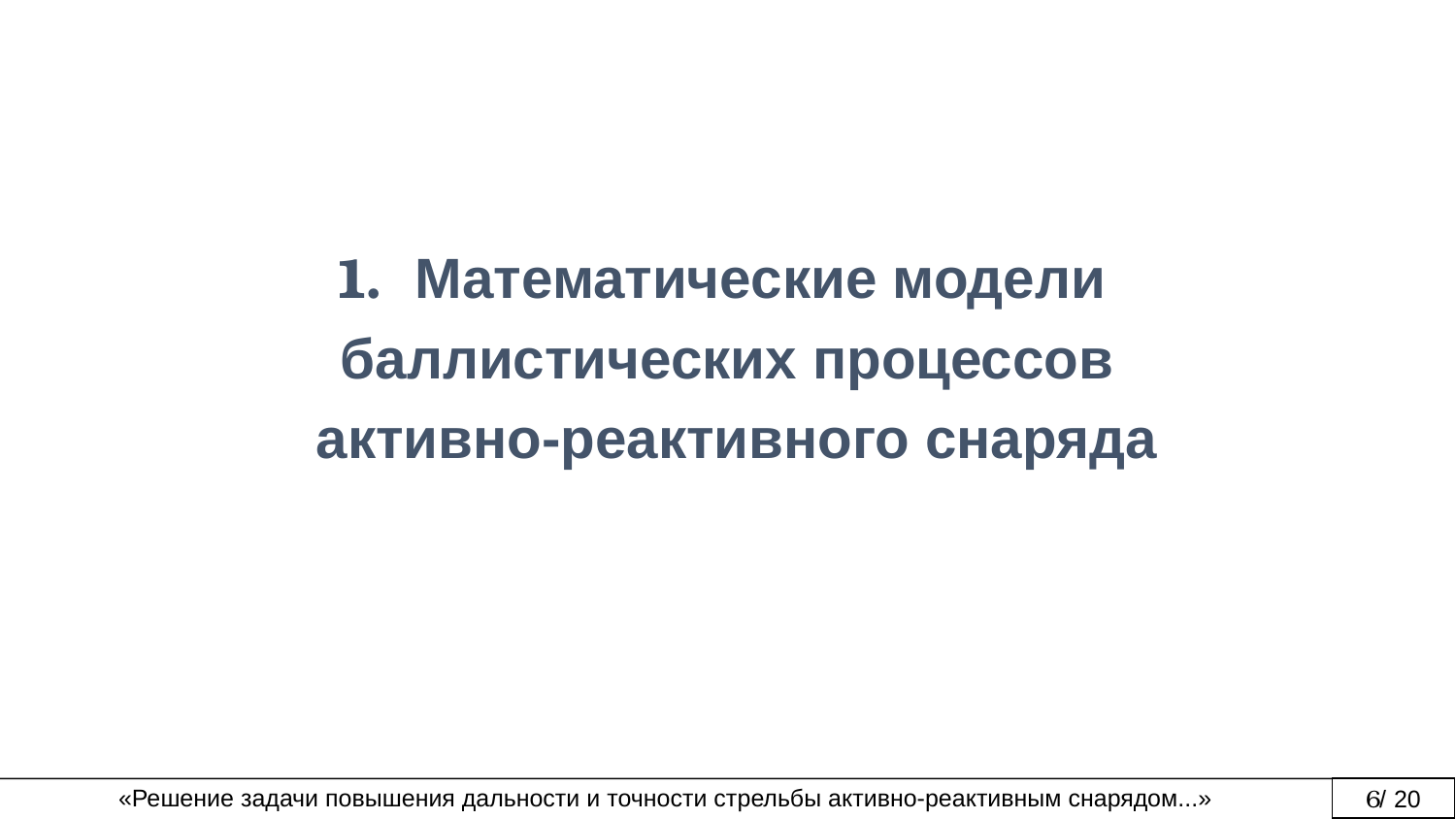

Математические модели
баллистических процессов
 активно-реактивного снаряда
«Решение задачи повышения дальности и точности стрельбы активно-реактивным снарядом...»
6/20